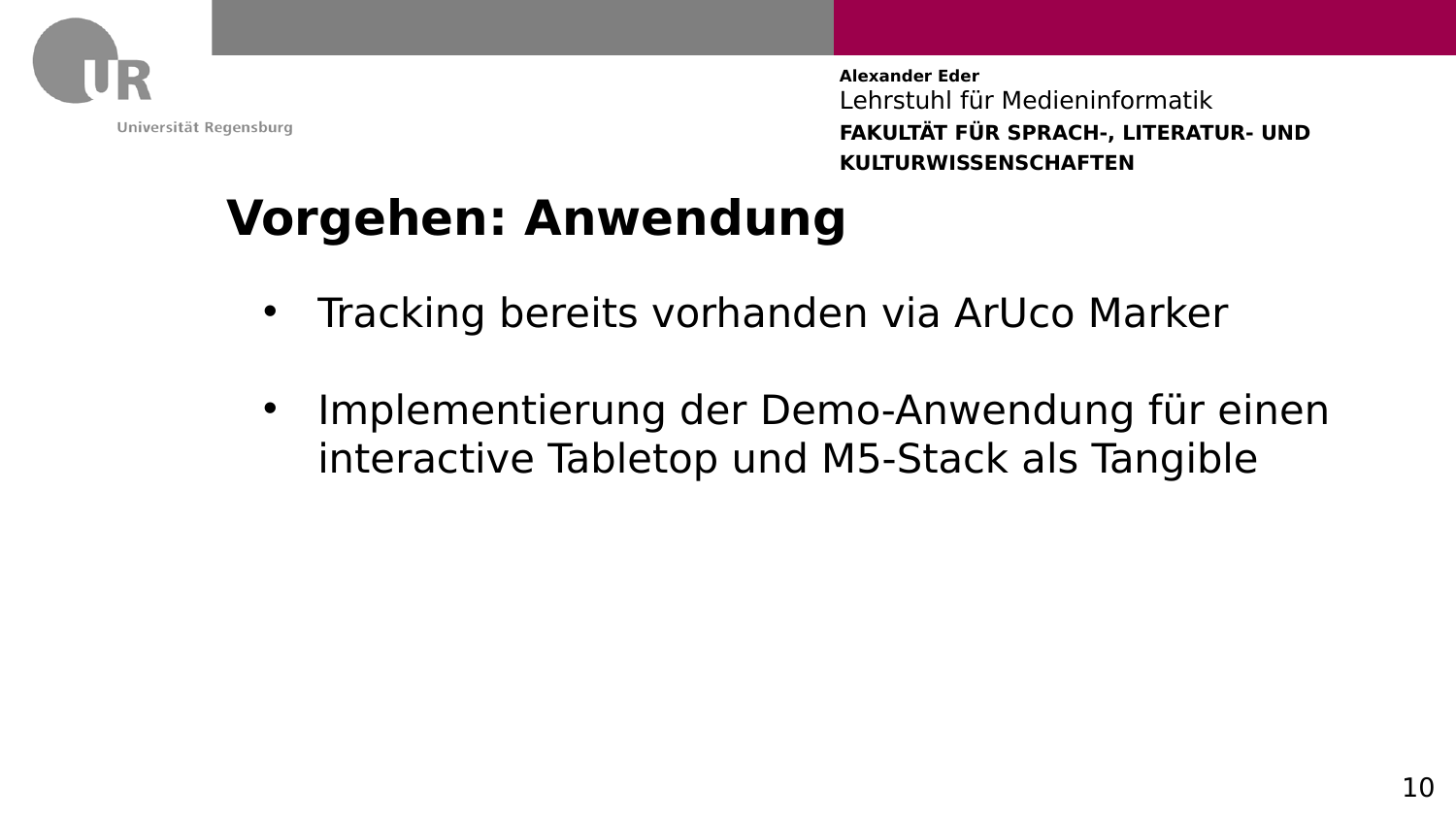

# Vorgehen: Anwendung
Tracking bereits vorhanden via ArUco Marker

Implementierung der Demo-Anwendung für einen interactive Tabletop und M5-Stack als Tangible

10